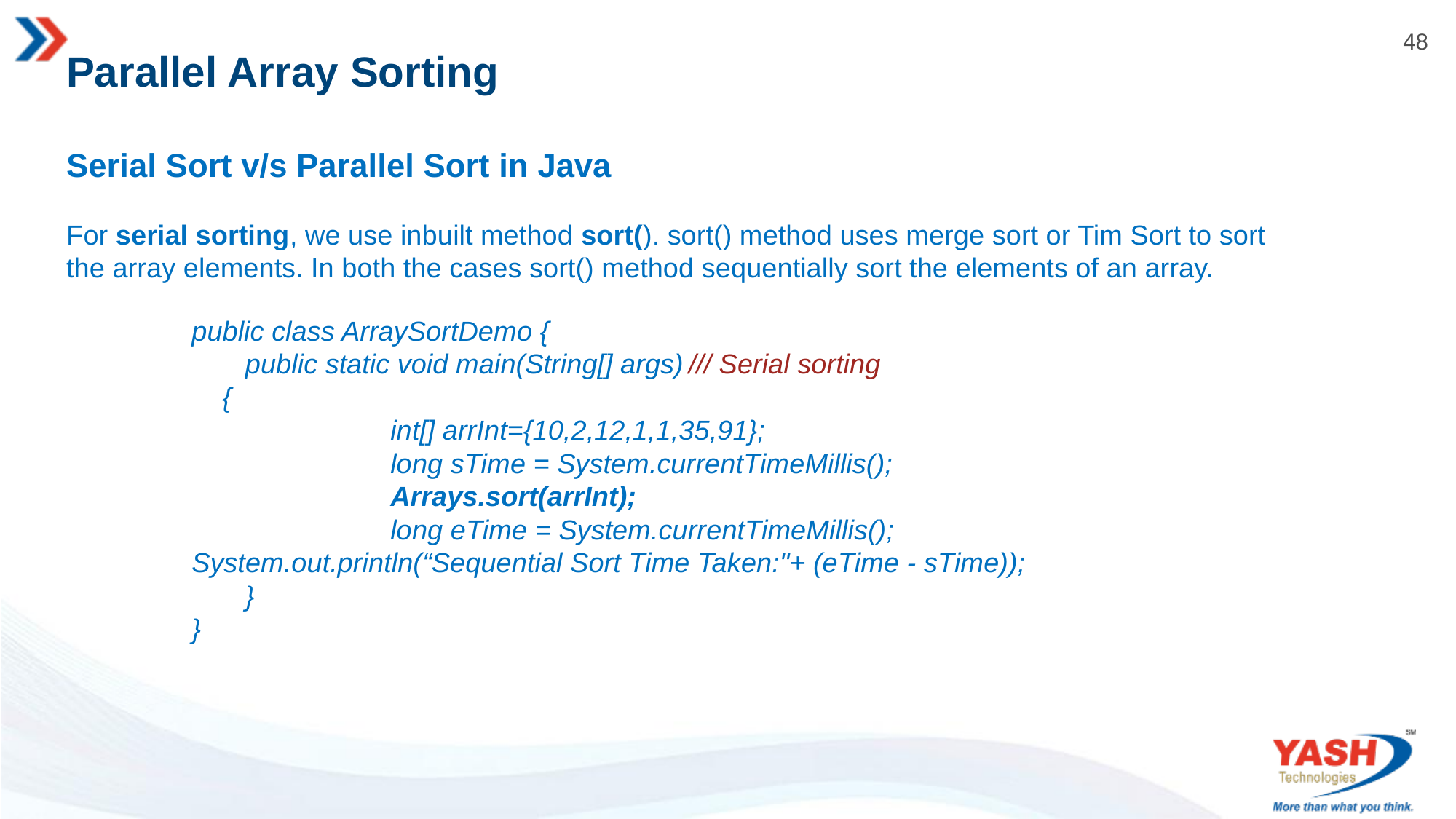

# Parallel Array Sorting
Serial Sort v/s Parallel Sort in Java

For serial sorting, we use inbuilt method sort(). sort() method uses merge sort or Tim Sort to sort the array elements. In both the cases sort() method sequentially sort the elements of an array.

public class ArraySortDemo {
       public static void main(String[] args)			/// Serial sorting
	    {
  	       	int[] arrInt={10,2,12,1,1,35,91};
  	      	long sTime = System.currentTimeMillis();
  	     	Arrays.sort(arrInt);
  	    	long eTime = System.currentTimeMillis();
		System.out.println(“Sequential Sort Time Taken:"+ (eTime - sTime));
       }
}